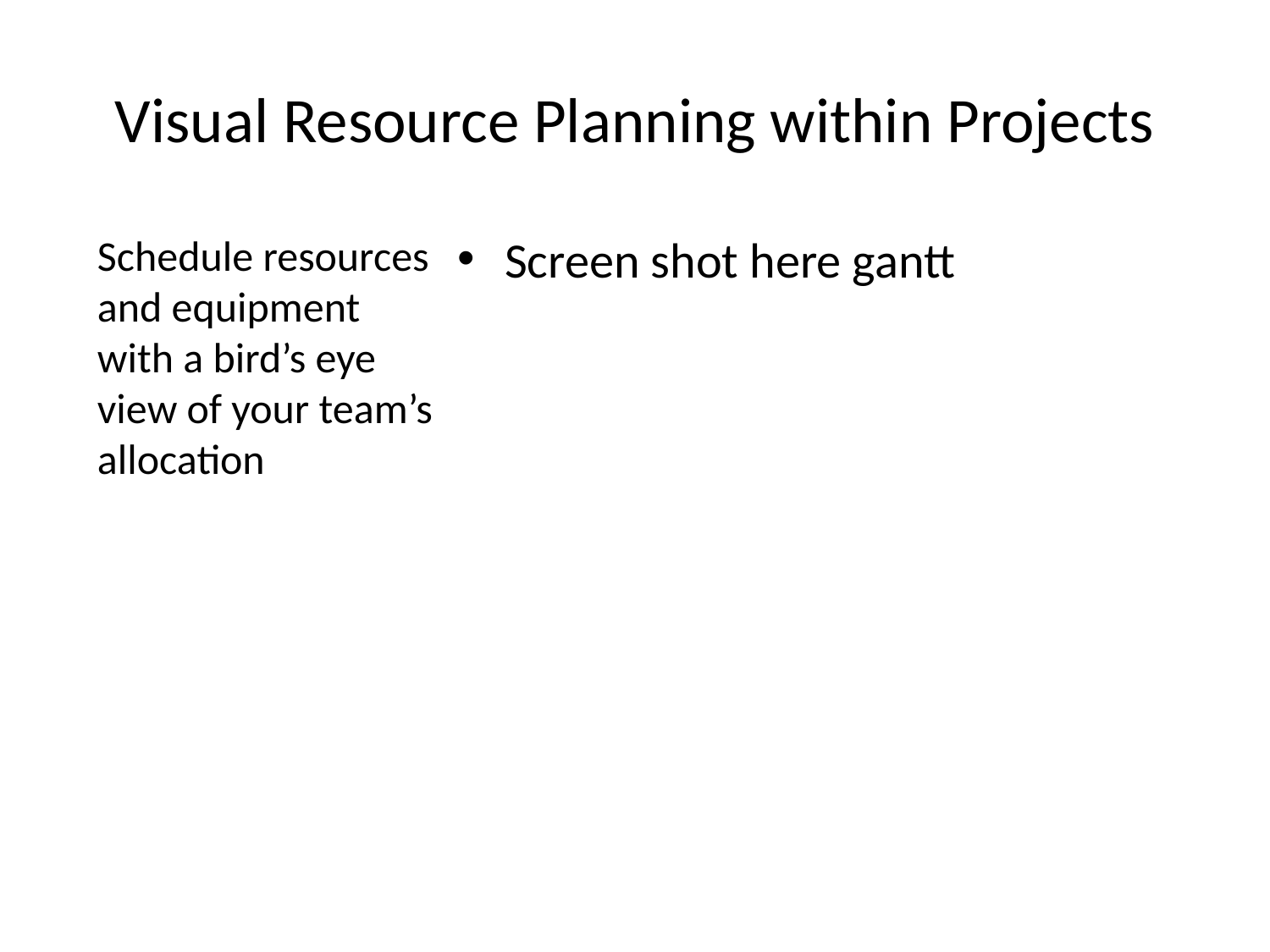

# Visual Resource Planning within Projects
Schedule resources and equipment with a bird’s eye view of your team’s allocation
Screen shot here gantt